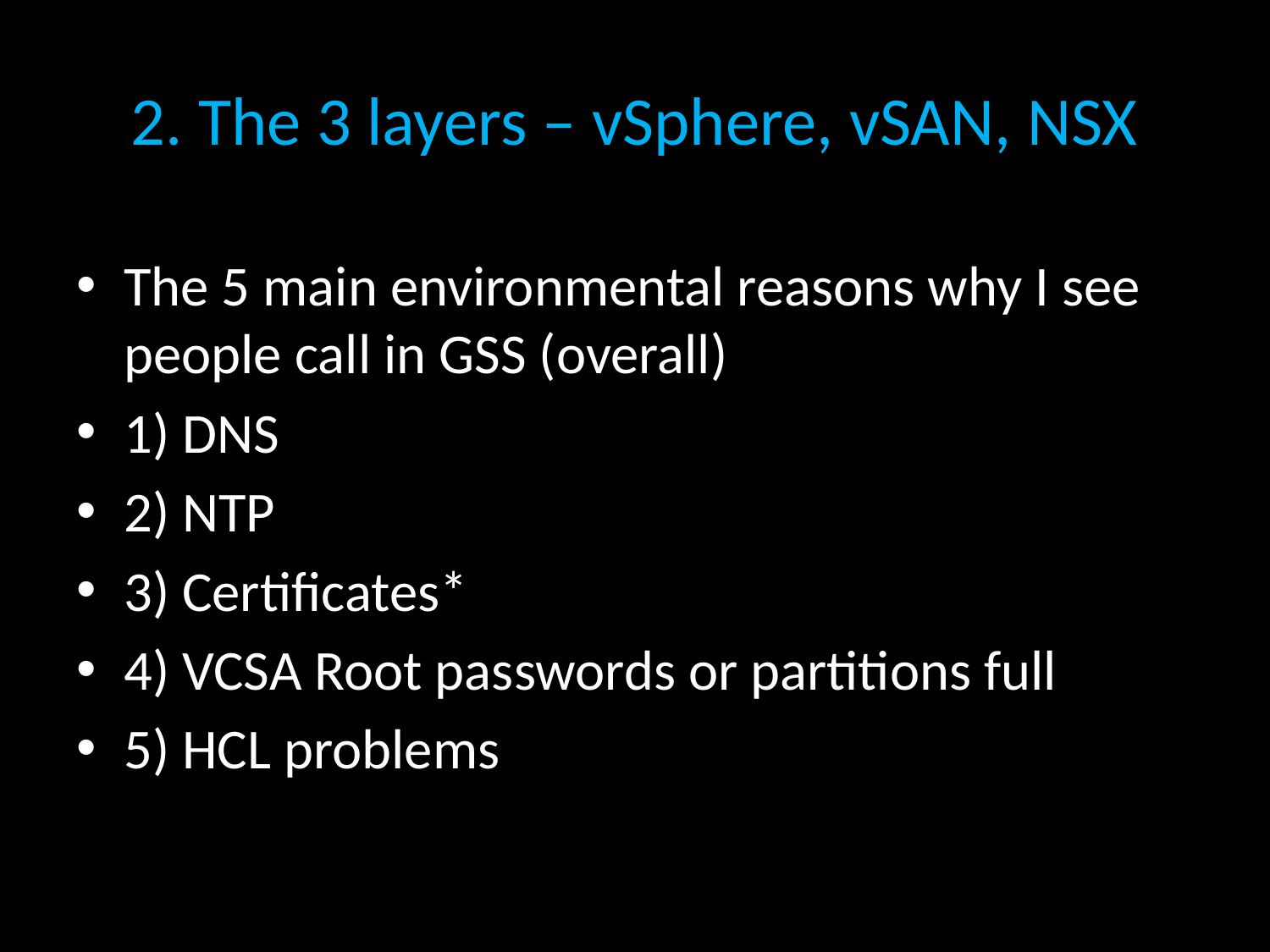

# 2. The 3 layers – vSphere, vSAN, NSX
The 5 main environmental reasons why I see people call in GSS (overall)
1) DNS
2) NTP
3) Certificates*
4) VCSA Root passwords or partitions full
5) HCL problems